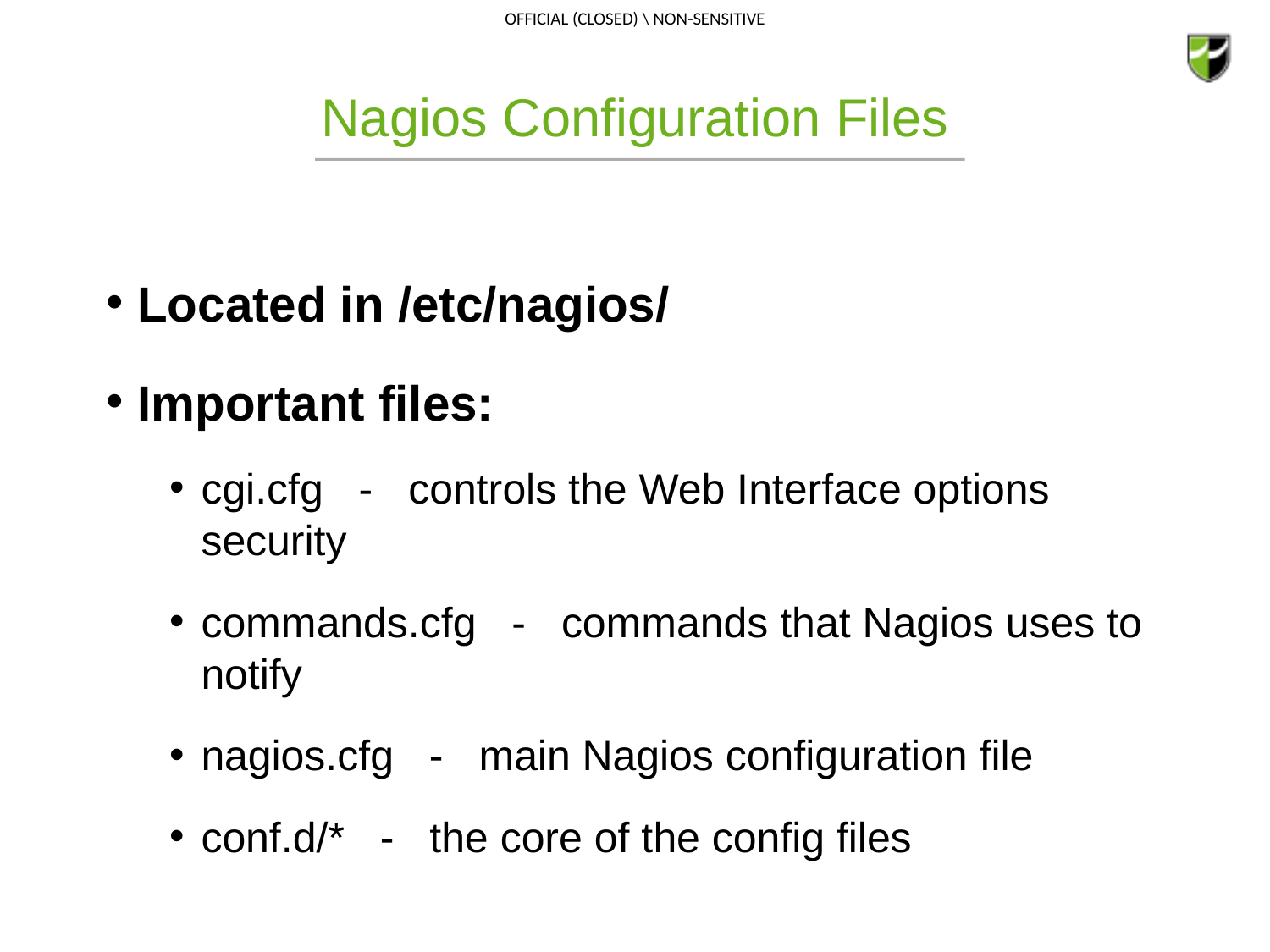

# Nagios Configuration Files
Located in /etc/nagios/
Important files:
cgi.cfg   -   controls the Web Interface options security
commands.cfg   -   commands that Nagios uses to notify
nagios.cfg   -   main Nagios configuration file
conf.d/*   -   the core of the config files